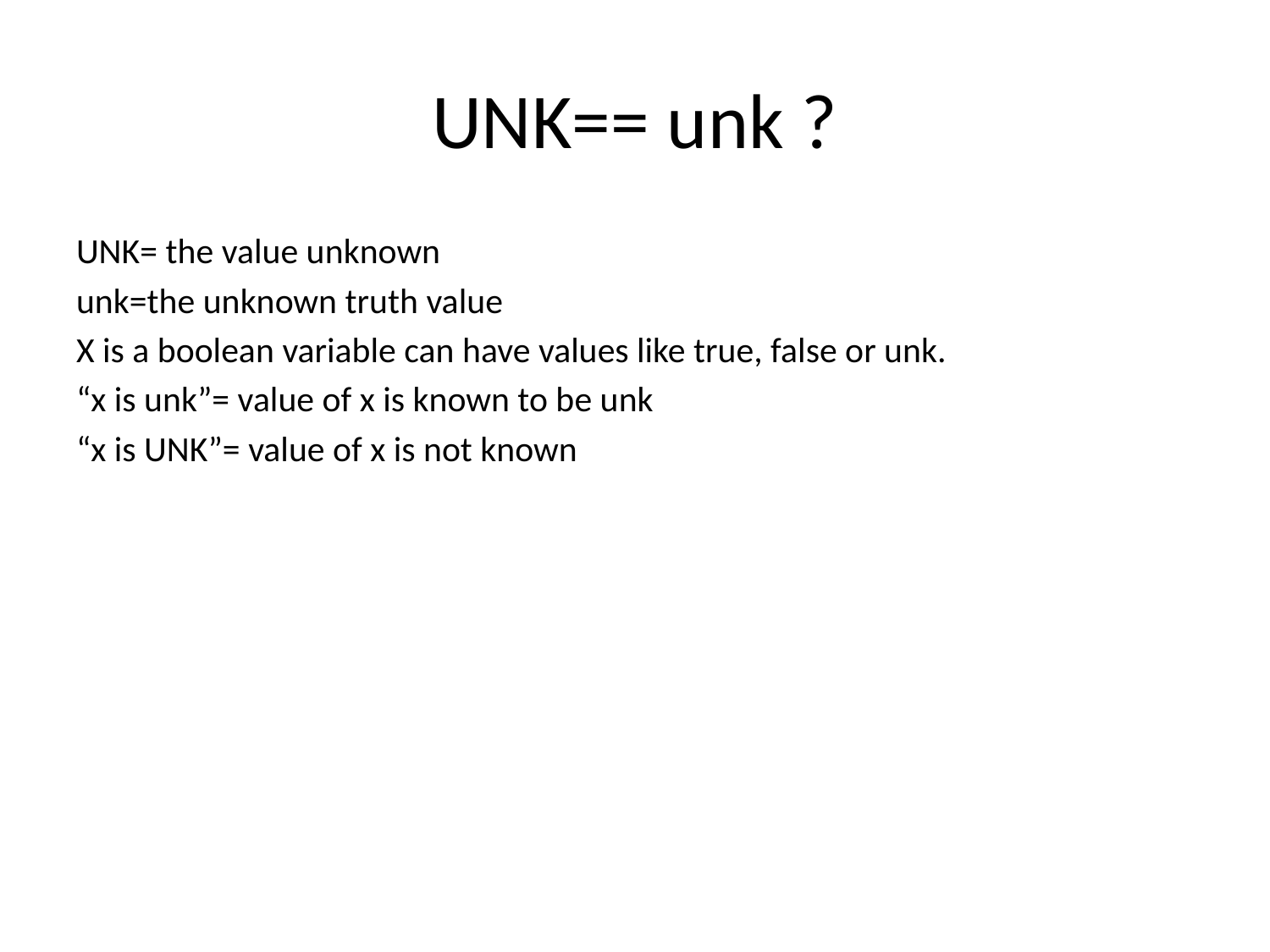

# UNK== unk ?
UNK= the value unknown
unk=the unknown truth value
X is a boolean variable can have values like true, false or unk.
“x is unk”= value of x is known to be unk
“x is UNK”= value of x is not known